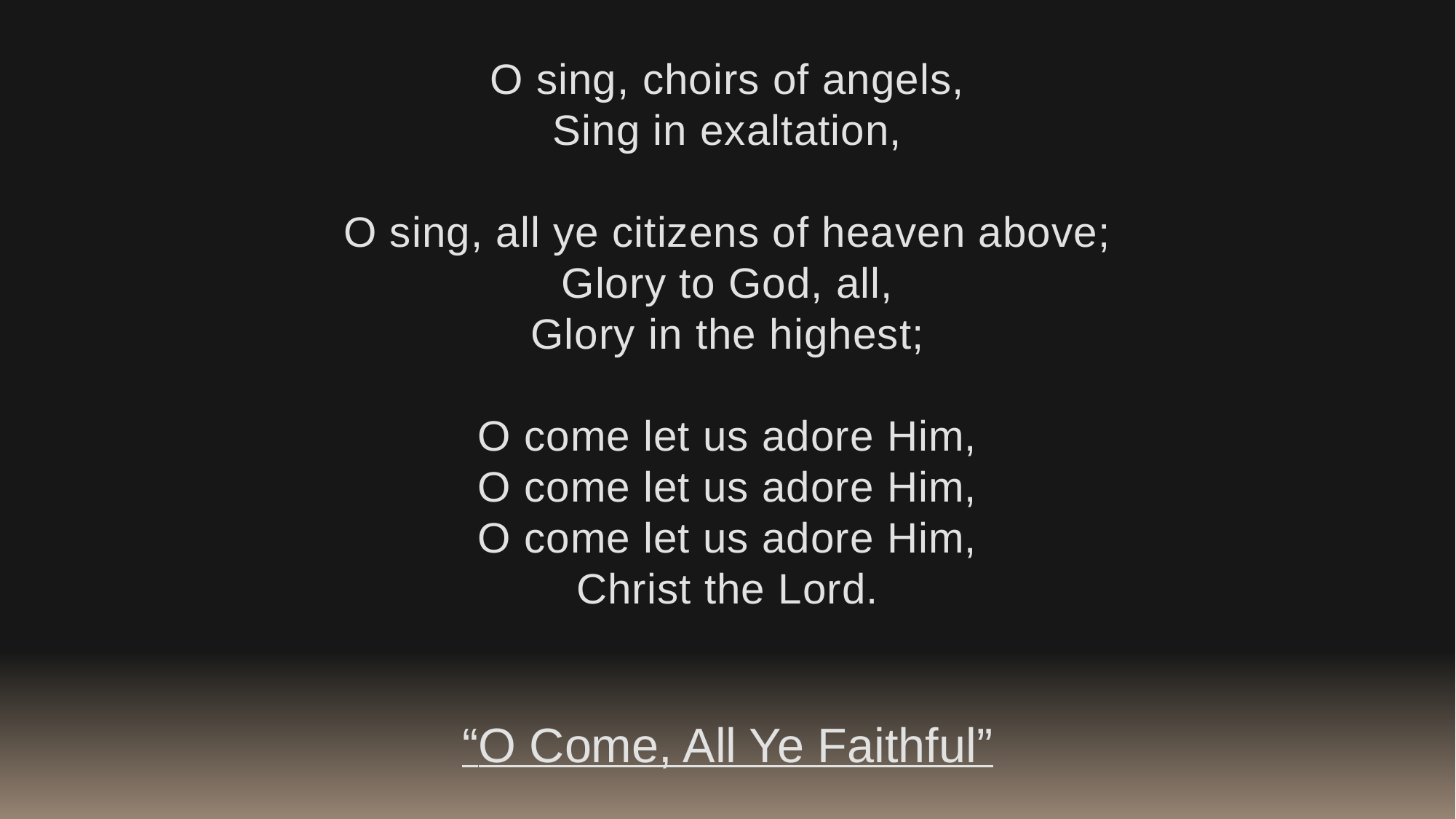

O sing, choirs of angels,
Sing in exaltation,

O sing, all ye citizens of heaven above;
Glory to God, all,
Glory in the highest;

O come let us adore Him,
O come let us adore Him,
O come let us adore Him,
Christ the Lord.

“O Come, All Ye Faithful”